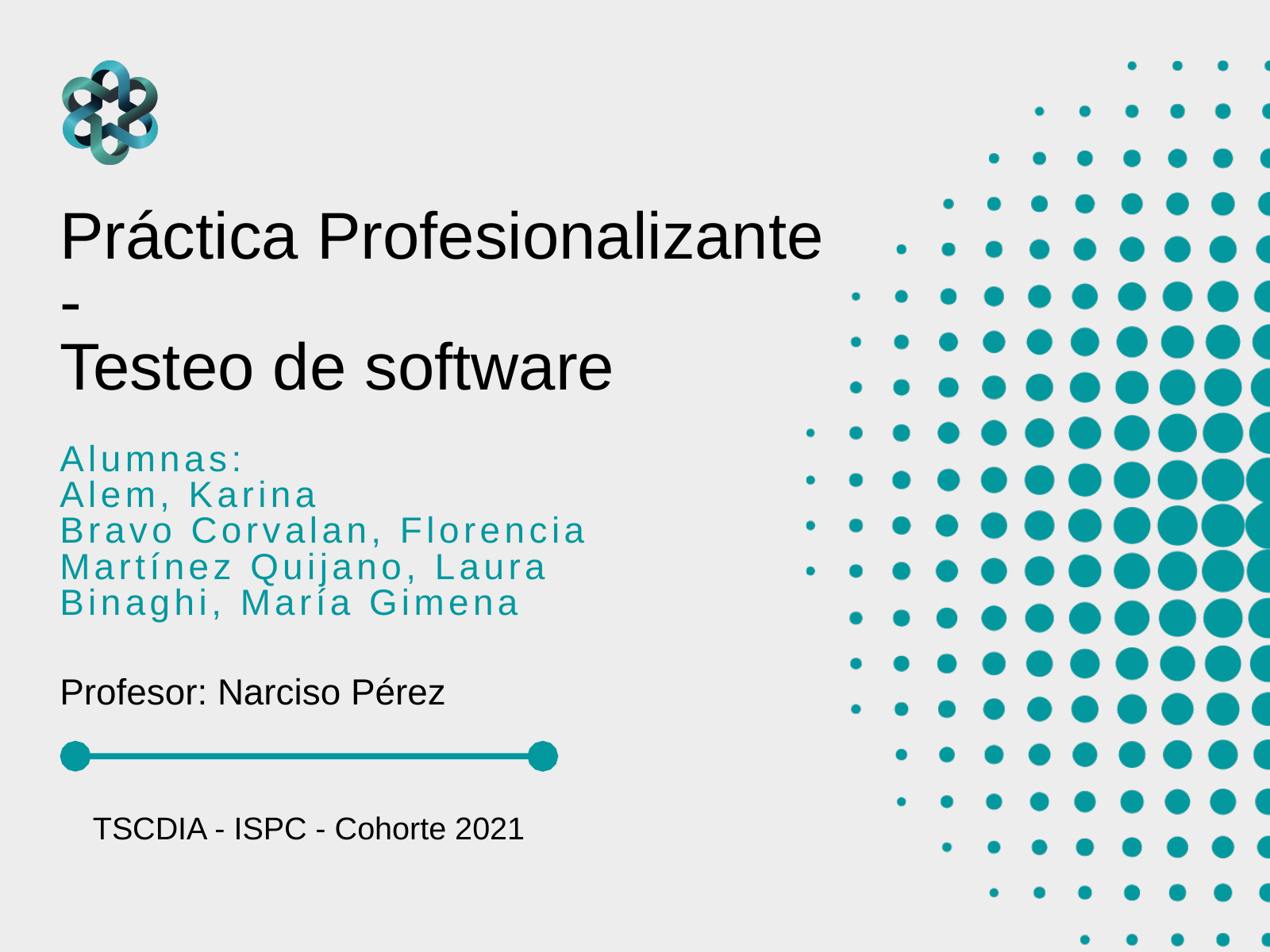

Práctica Profesionalizante -
Testeo de software
Alumnas:
Alem, Karina
Bravo Corvalan, Florencia
Martínez Quijano, Laura
Binaghi, María Gimena

Profesor: Narciso Pérez

TSCDIA - ISPC - Cohorte 2021